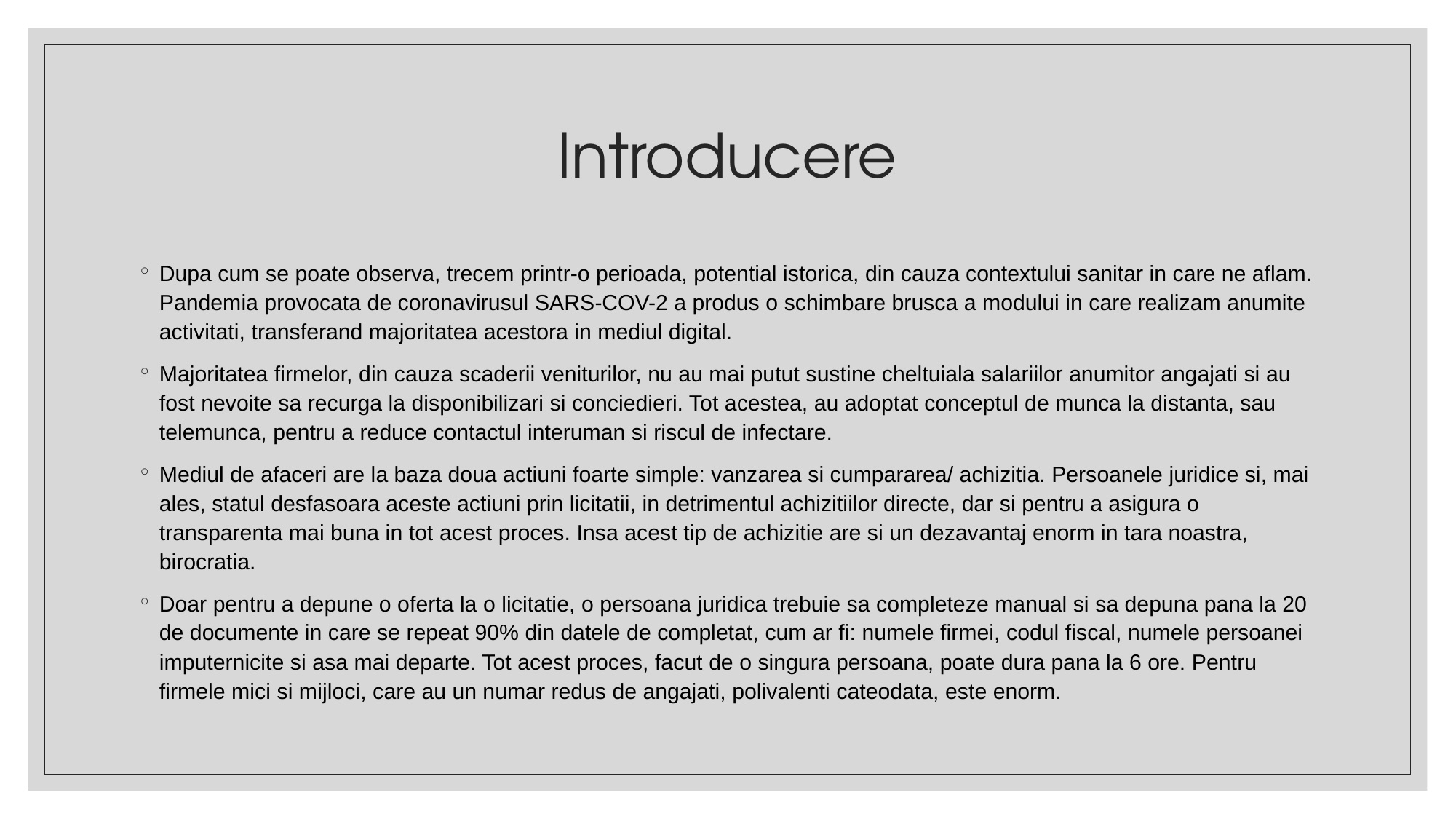

# Introducere
Dupa cum se poate observa, trecem printr-o perioada, potential istorica, din cauza contextului sanitar in care ne aflam. Pandemia provocata de coronavirusul SARS-COV-2 a produs o schimbare brusca a modului in care realizam anumite activitati, transferand majoritatea acestora in mediul digital.
Majoritatea firmelor, din cauza scaderii veniturilor, nu au mai putut sustine cheltuiala salariilor anumitor angajati si au fost nevoite sa recurga la disponibilizari si conciedieri. Tot acestea, au adoptat conceptul de munca la distanta, sau telemunca, pentru a reduce contactul interuman si riscul de infectare.
Mediul de afaceri are la baza doua actiuni foarte simple: vanzarea si cumpararea/ achizitia. Persoanele juridice si, mai ales, statul desfasoara aceste actiuni prin licitatii, in detrimentul achizitiilor directe, dar si pentru a asigura o transparenta mai buna in tot acest proces. Insa acest tip de achizitie are si un dezavantaj enorm in tara noastra, birocratia.
Doar pentru a depune o oferta la o licitatie, o persoana juridica trebuie sa completeze manual si sa depuna pana la 20 de documente in care se repeat 90% din datele de completat, cum ar fi: numele firmei, codul fiscal, numele persoanei imputernicite si asa mai departe. Tot acest proces, facut de o singura persoana, poate dura pana la 6 ore. Pentru firmele mici si mijloci, care au un numar redus de angajati, polivalenti cateodata, este enorm.